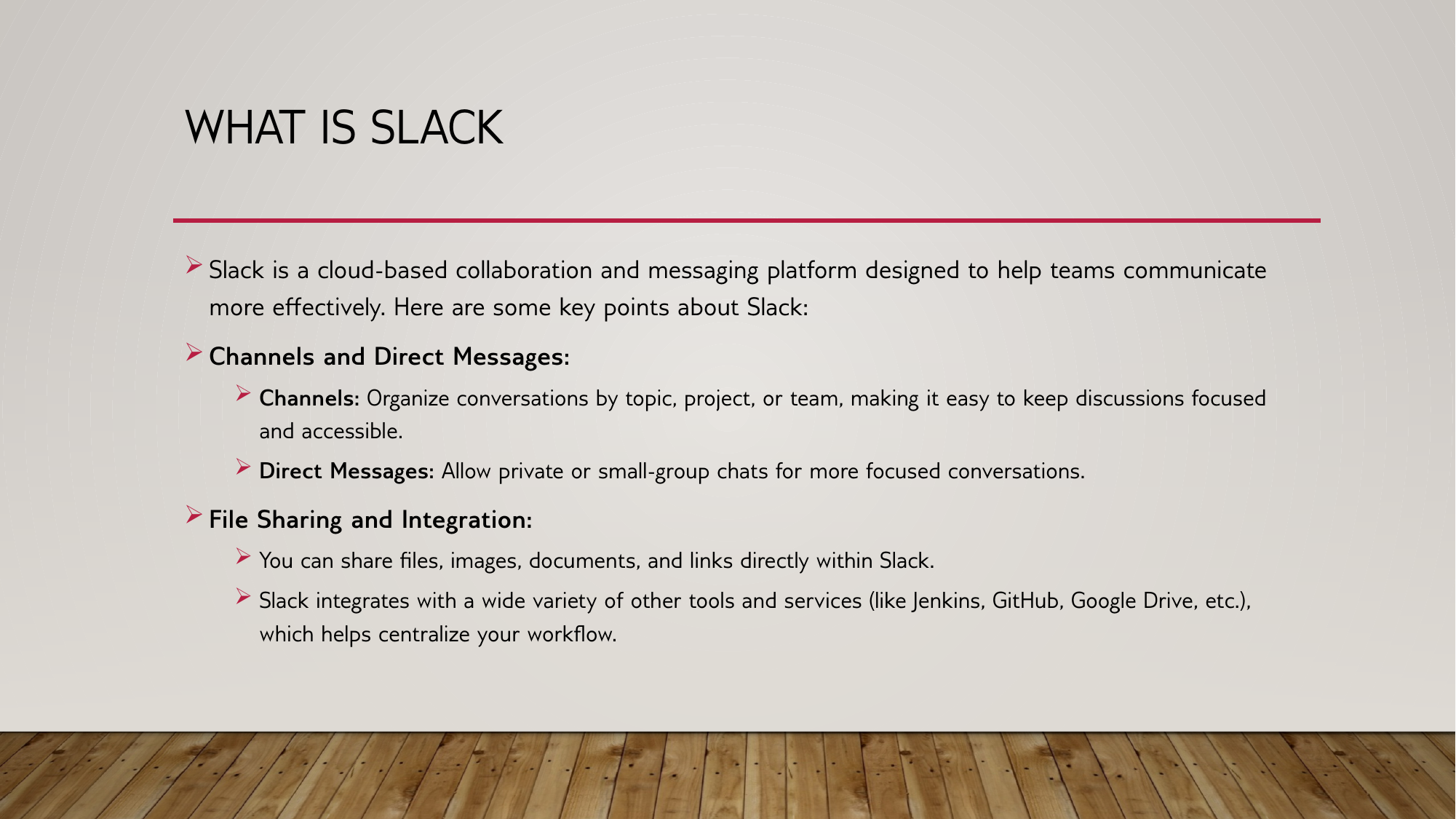

# What is slack
Slack is a cloud-based collaboration and messaging platform designed to help teams communicate more effectively. Here are some key points about Slack:
Channels and Direct Messages:
Channels: Organize conversations by topic, project, or team, making it easy to keep discussions focused and accessible.
Direct Messages: Allow private or small-group chats for more focused conversations.
File Sharing and Integration:
You can share files, images, documents, and links directly within Slack.
Slack integrates with a wide variety of other tools and services (like Jenkins, GitHub, Google Drive, etc.), which helps centralize your workflow.